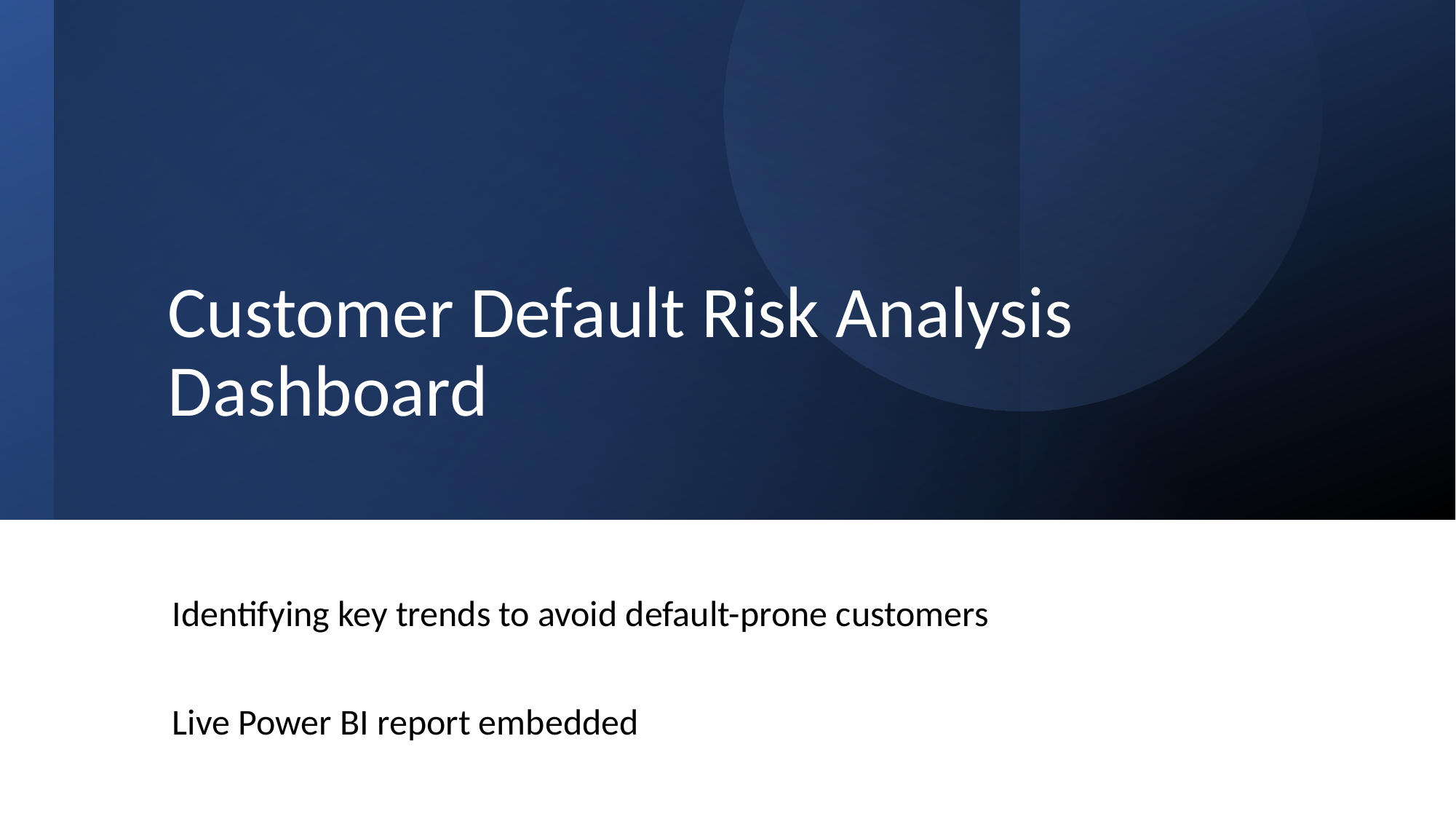

# Customer Default Risk Analysis Dashboard
Identifying key trends to avoid default-prone customers

Live Power BI report embedded